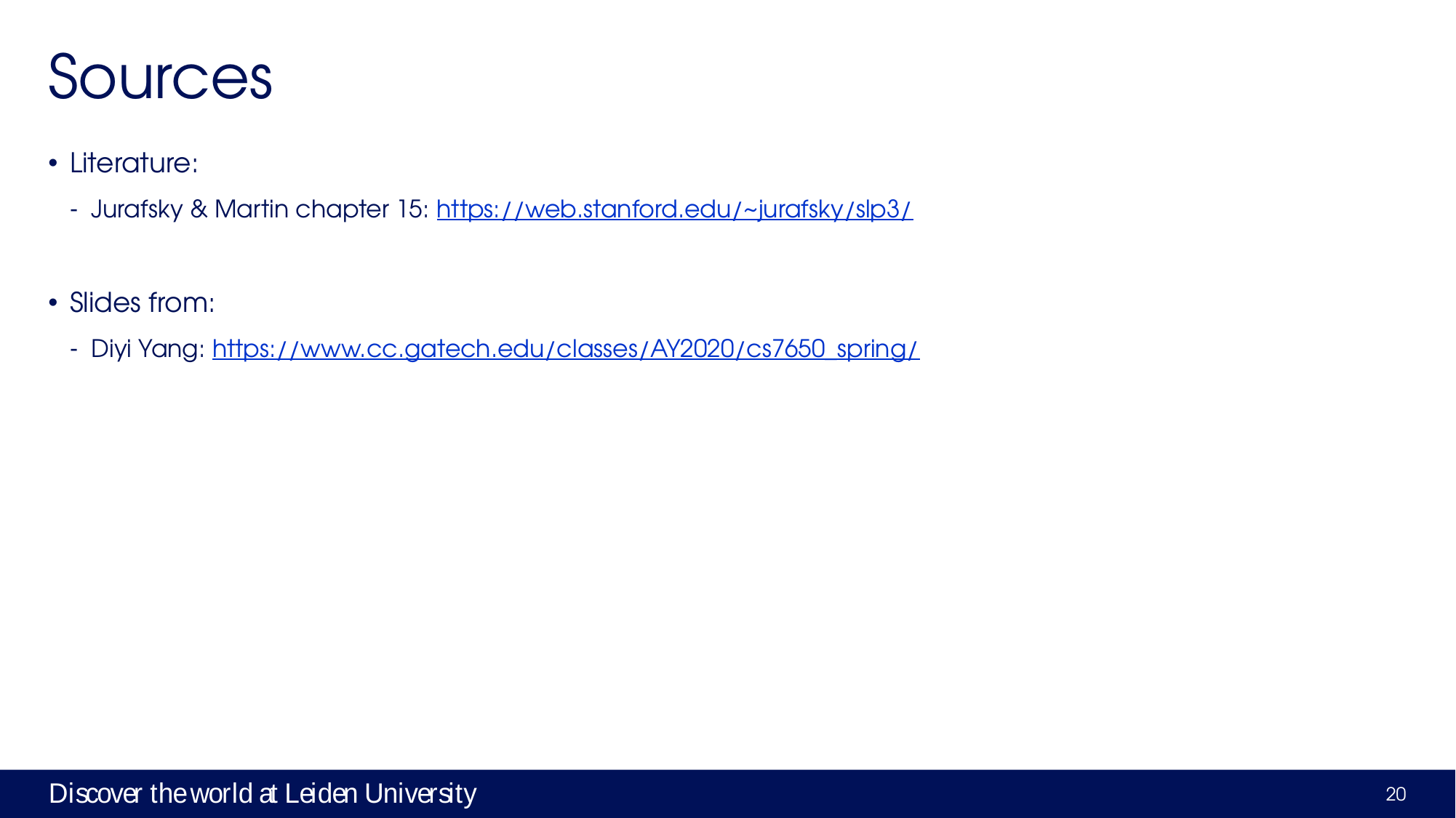

# Sources
Literature:
Jurafsky & Martin chapter 15: https://web.stanford.edu/~jurafsky/slp3/

Slides from:
Diyi Yang: https://www.cc.gatech.edu/classes/AY2020/cs7650_spring/
20